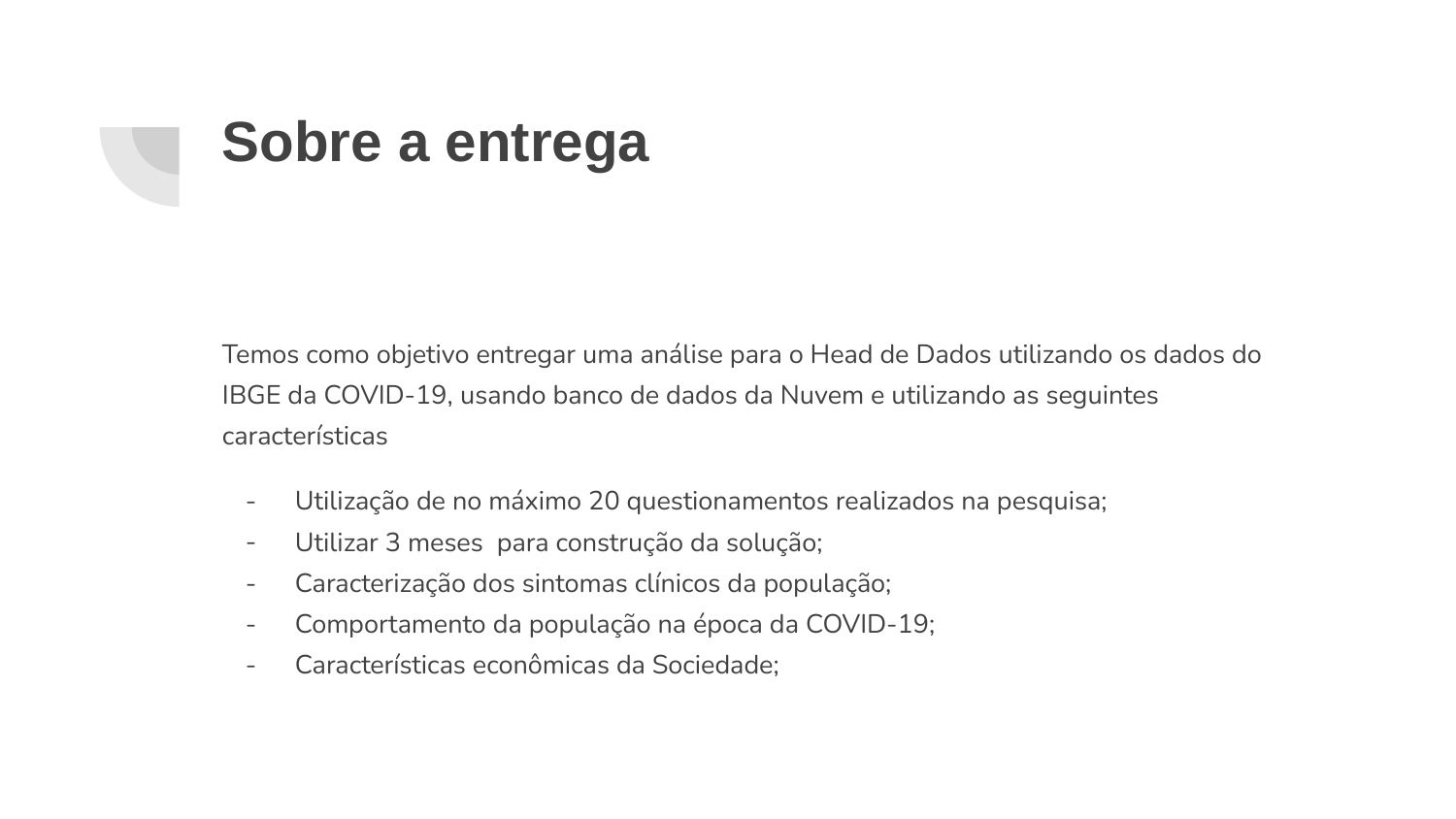

# Sobre a entrega
Temos como objetivo entregar uma análise para o Head de Dados utilizando os dados do IBGE da COVID-19, usando banco de dados da Nuvem e utilizando as seguintes características
Utilização de no máximo 20 questionamentos realizados na pesquisa;
Utilizar 3 meses  para construção da solução;
Caracterização dos sintomas clínicos da população;
Comportamento da população na época da COVID-19;
Características econômicas da Sociedade;